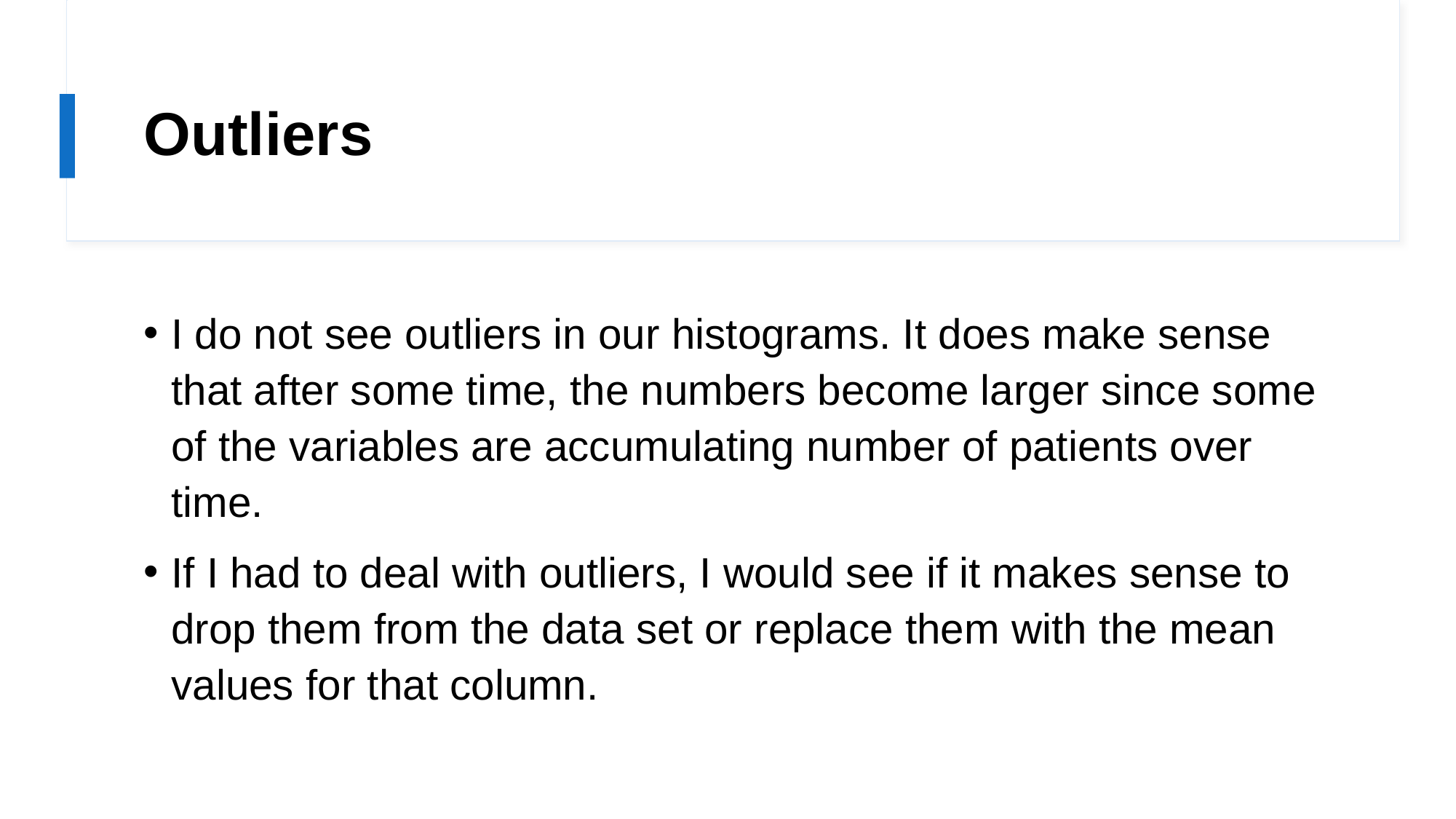

# Outliers
I do not see outliers in our histograms. It does make sense that after some time, the numbers become larger since some of the variables are accumulating number of patients over time.
If I had to deal with outliers, I would see if it makes sense to drop them from the data set or replace them with the mean values for that column.